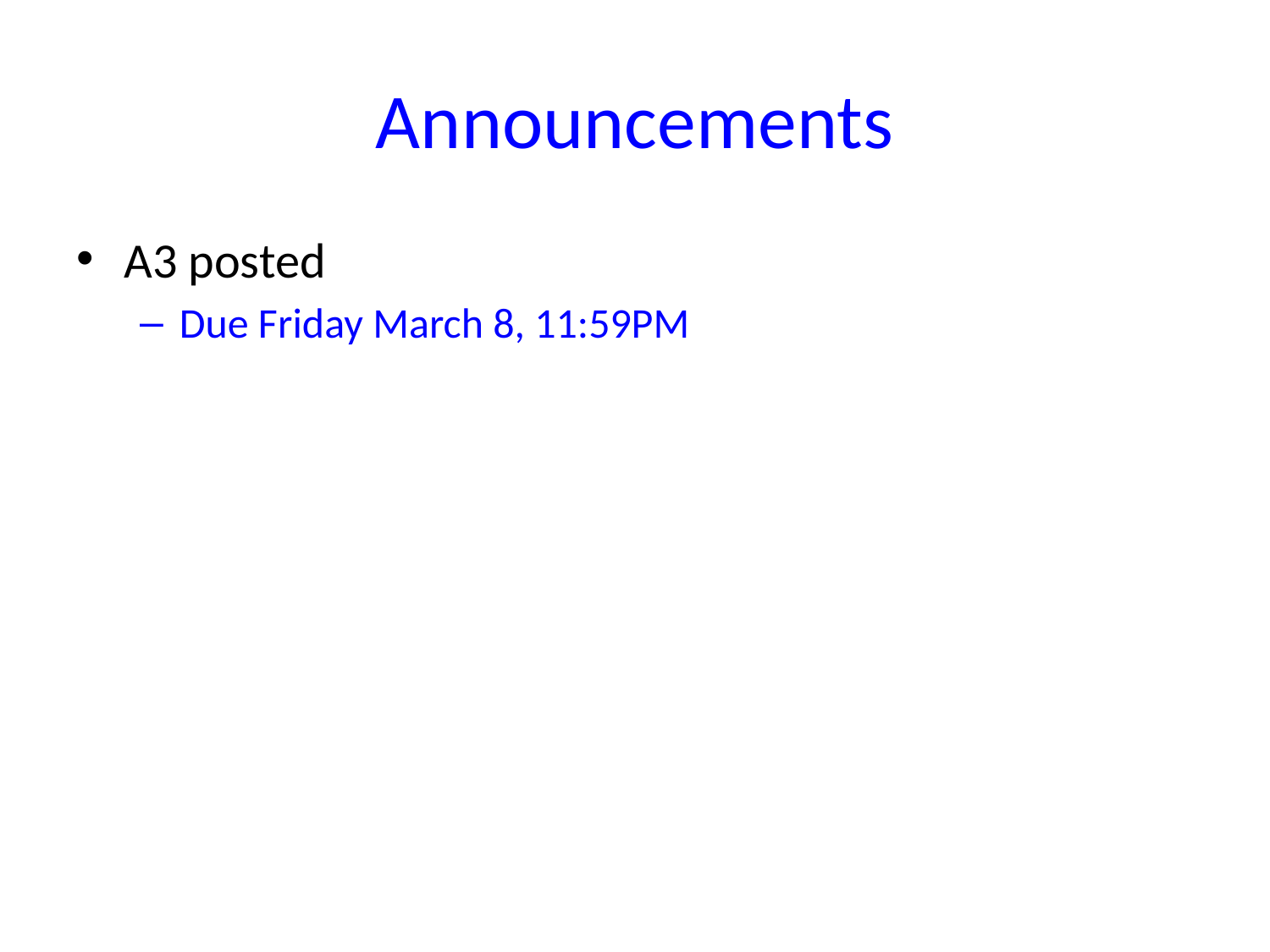

# Announcements
A3 posted
Due Friday March 8, 11:59PM